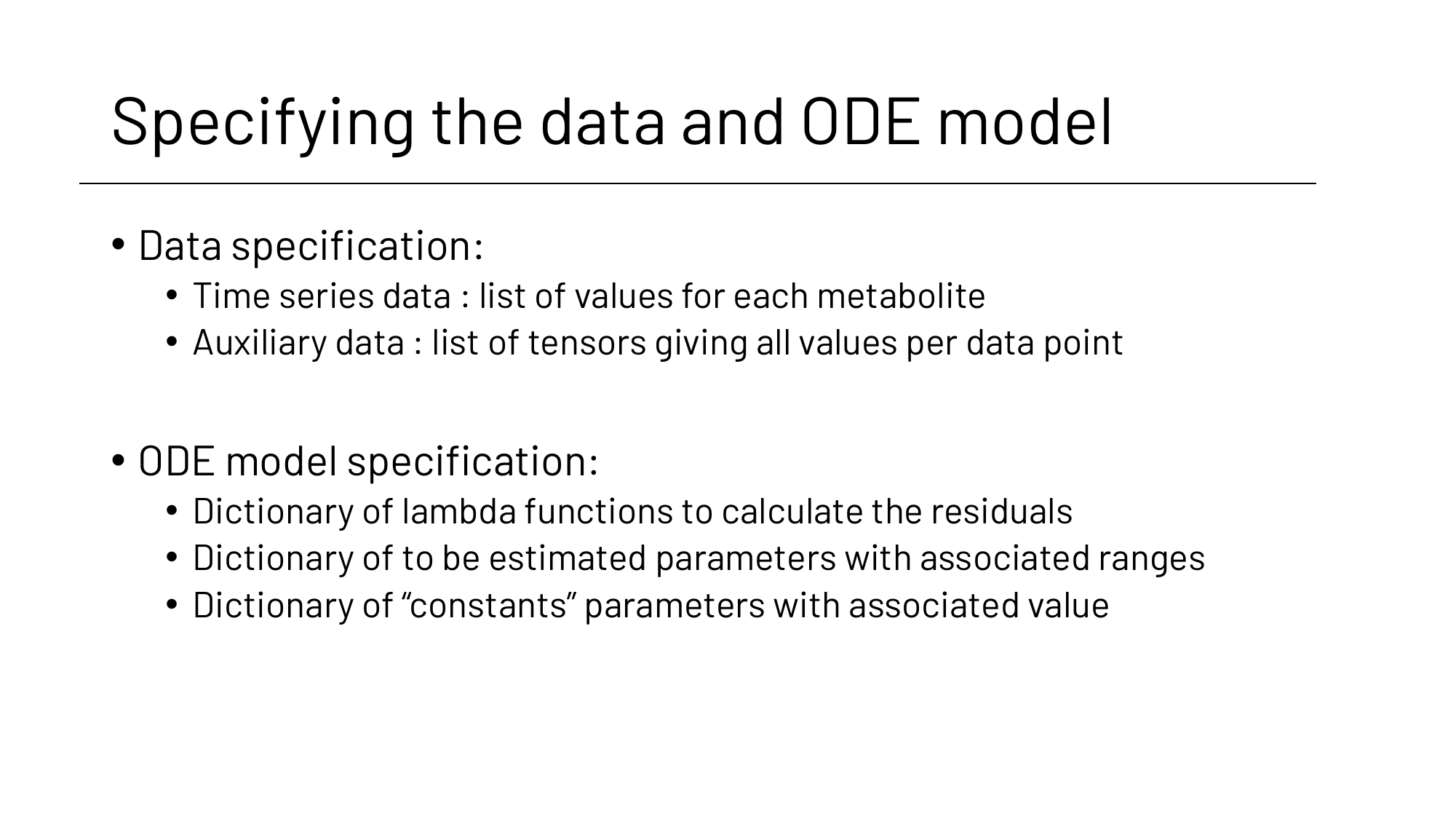

# Specifying the data and ODE model
Data specification:
Time series data : list of values for each metabolite
Auxiliary data : list of tensors giving all values per data point

ODE model specification:
Dictionary of lambda functions to calculate the residuals
Dictionary of to be estimated parameters with associated ranges
Dictionary of “constants” parameters with associated value